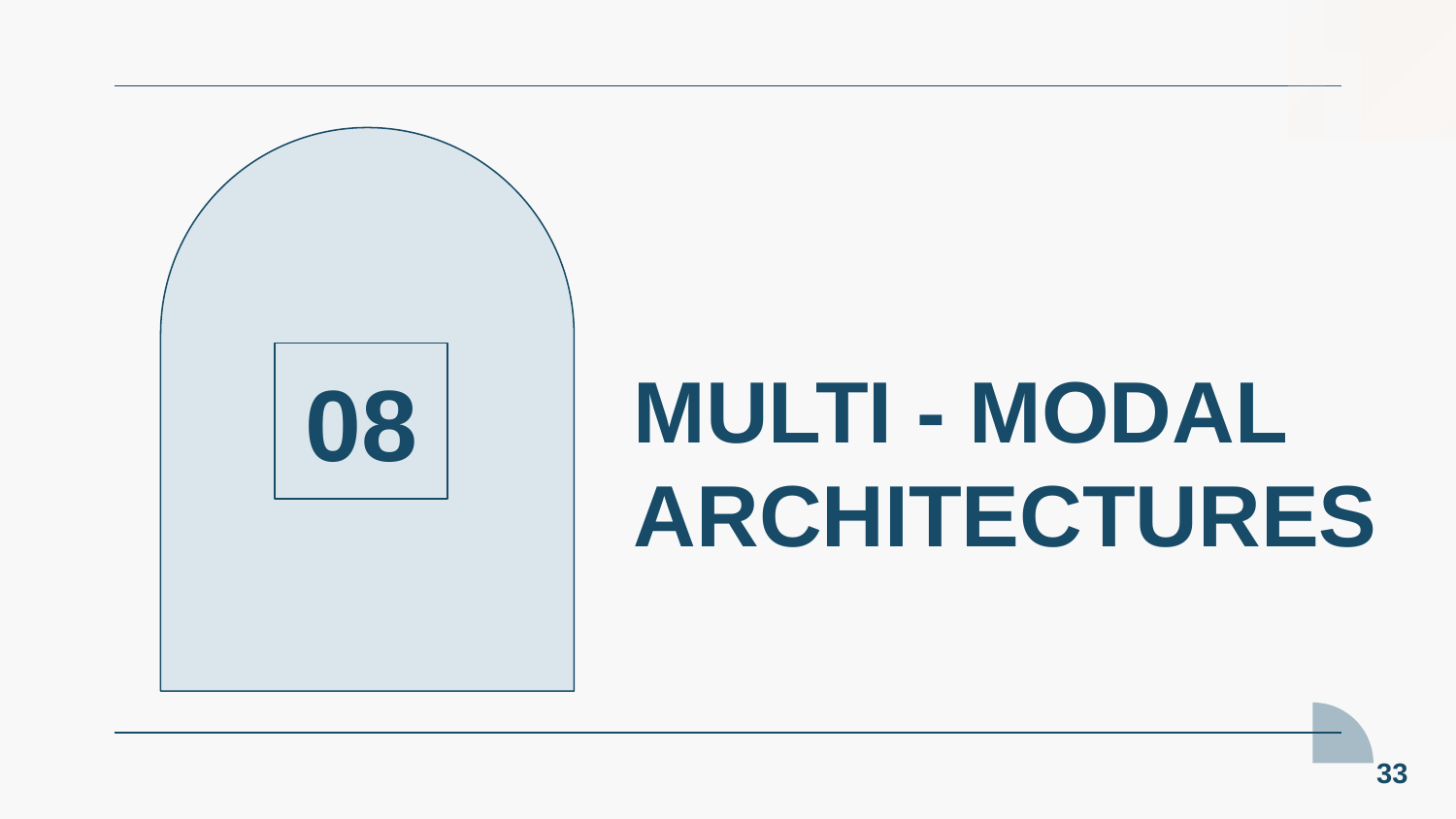

08
# MULTI - MODAL ARCHITECTURES
33